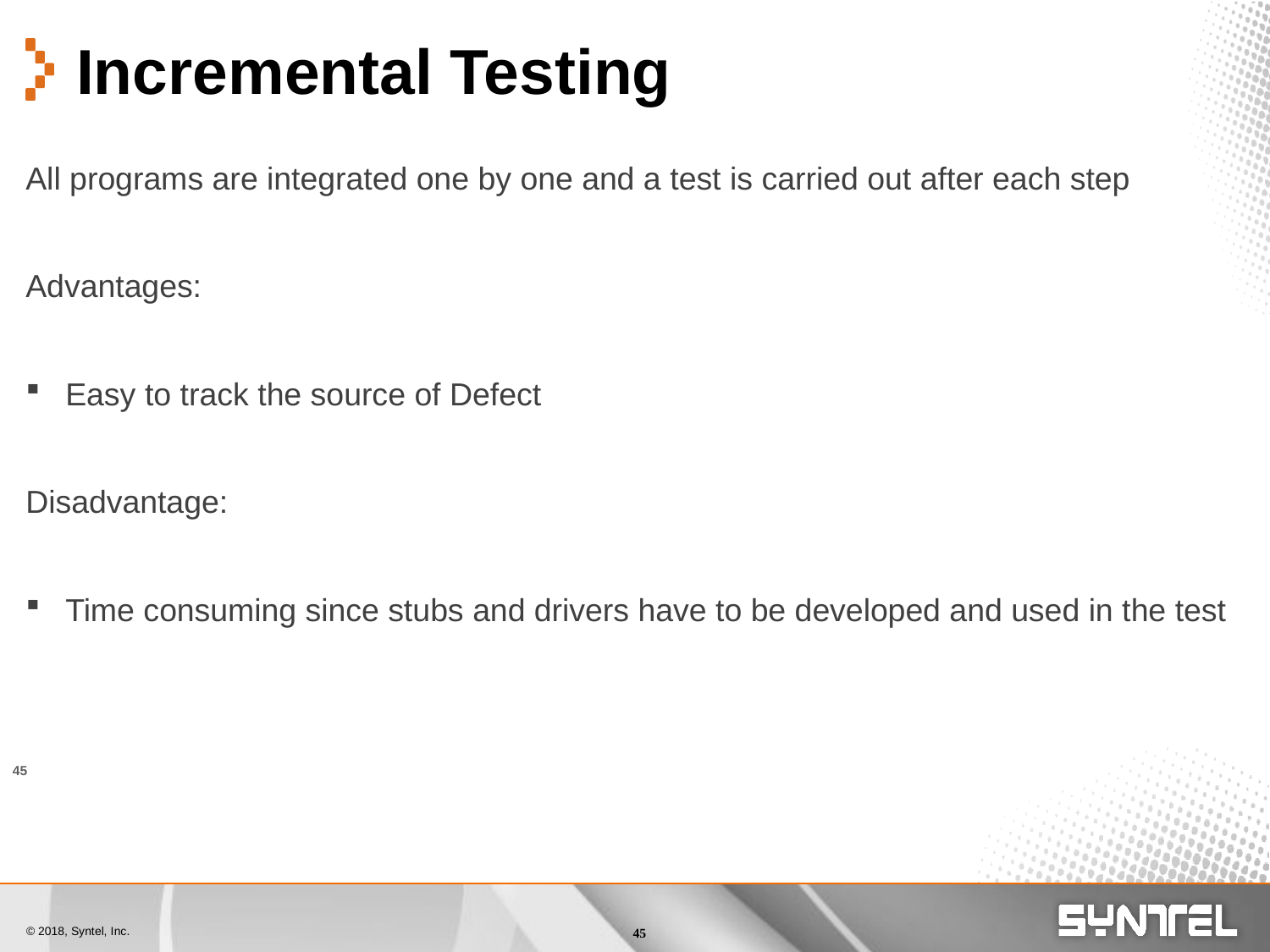

# Incremental Testing
All programs are integrated one by one and a test is carried out after each step

Advantages:

Easy to track the source of Defect

Disadvantage:

Time consuming since stubs and drivers have to be developed and used in the test

45